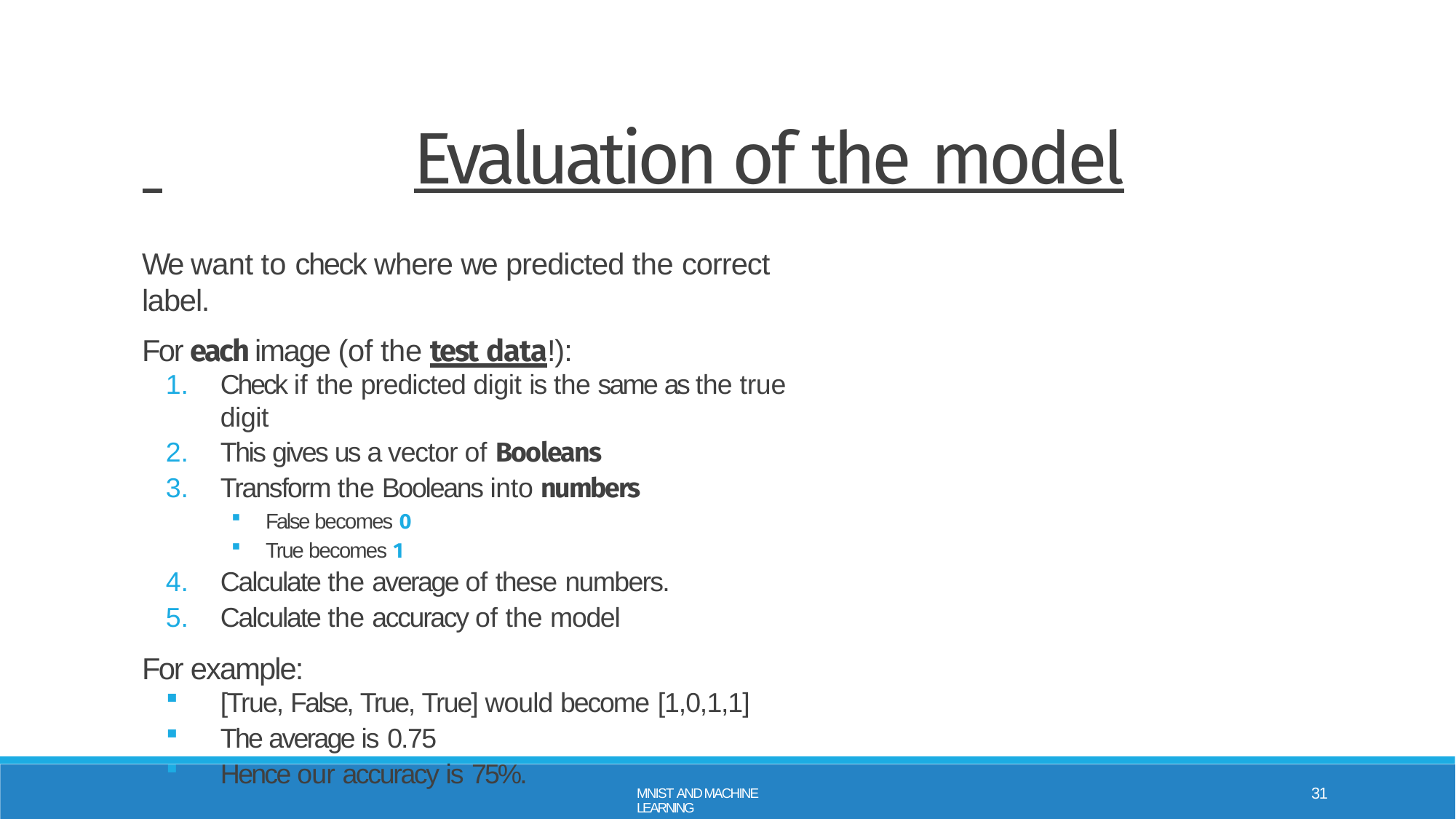

# Evaluation of the model
We want to check where we predicted the correct label.
For each image (of the test data!):
Check if the predicted digit is the same as the true digit
This gives us a vector of Booleans
Transform the Booleans into numbers
False becomes 0
True becomes 1
Calculate the average of these numbers.
Calculate the accuracy of the model
For example:
[True, False, True, True] would become [1,0,1,1]
The average is 0.75
Hence our accuracy is 75%.
31
MNIST AND MACHINE LEARNING